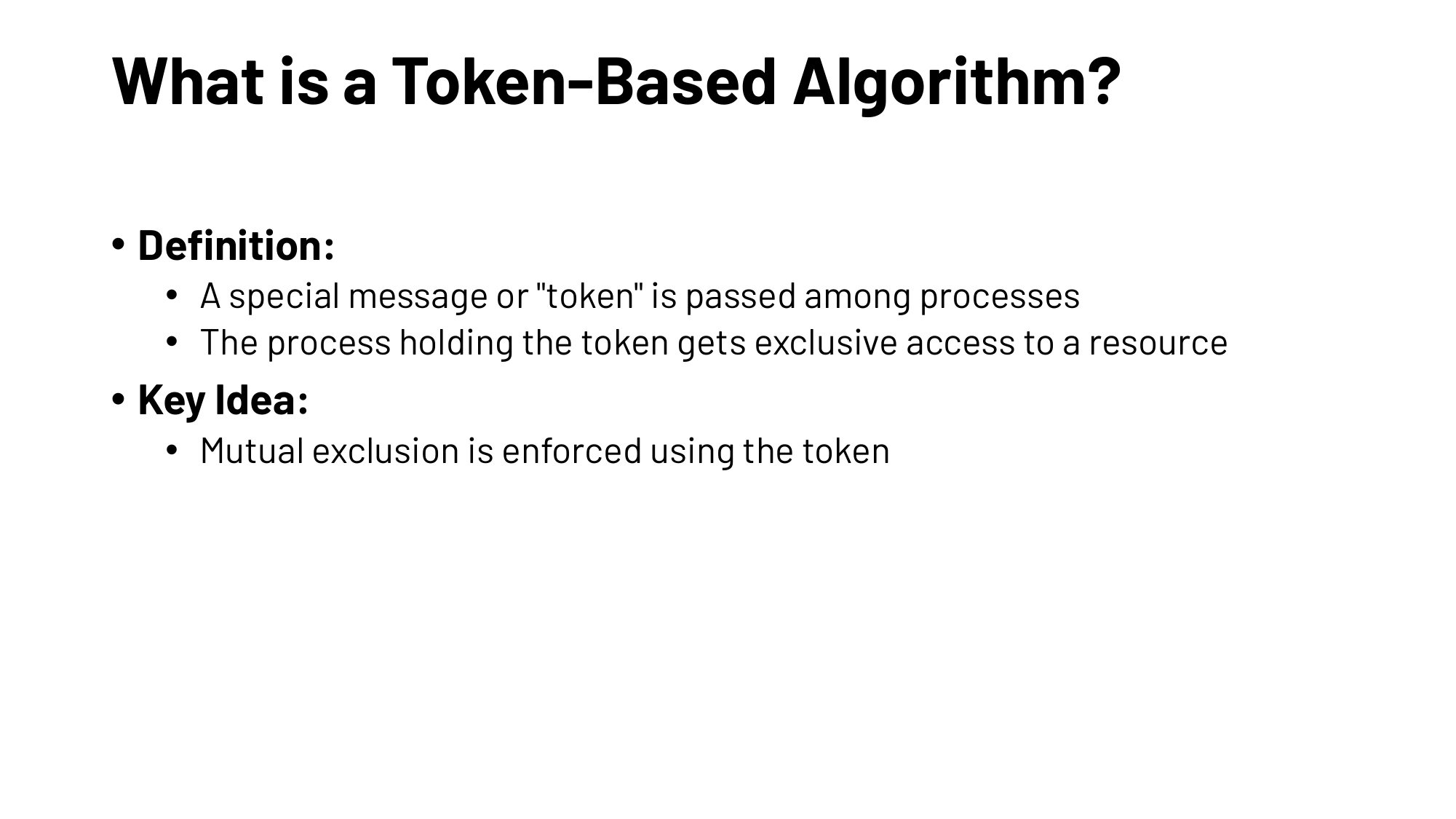

# What is a Token-Based Algorithm?
Definition:
A special message or "token" is passed among processes
The process holding the token gets exclusive access to a resource
Key Idea:
Mutual exclusion is enforced using the token